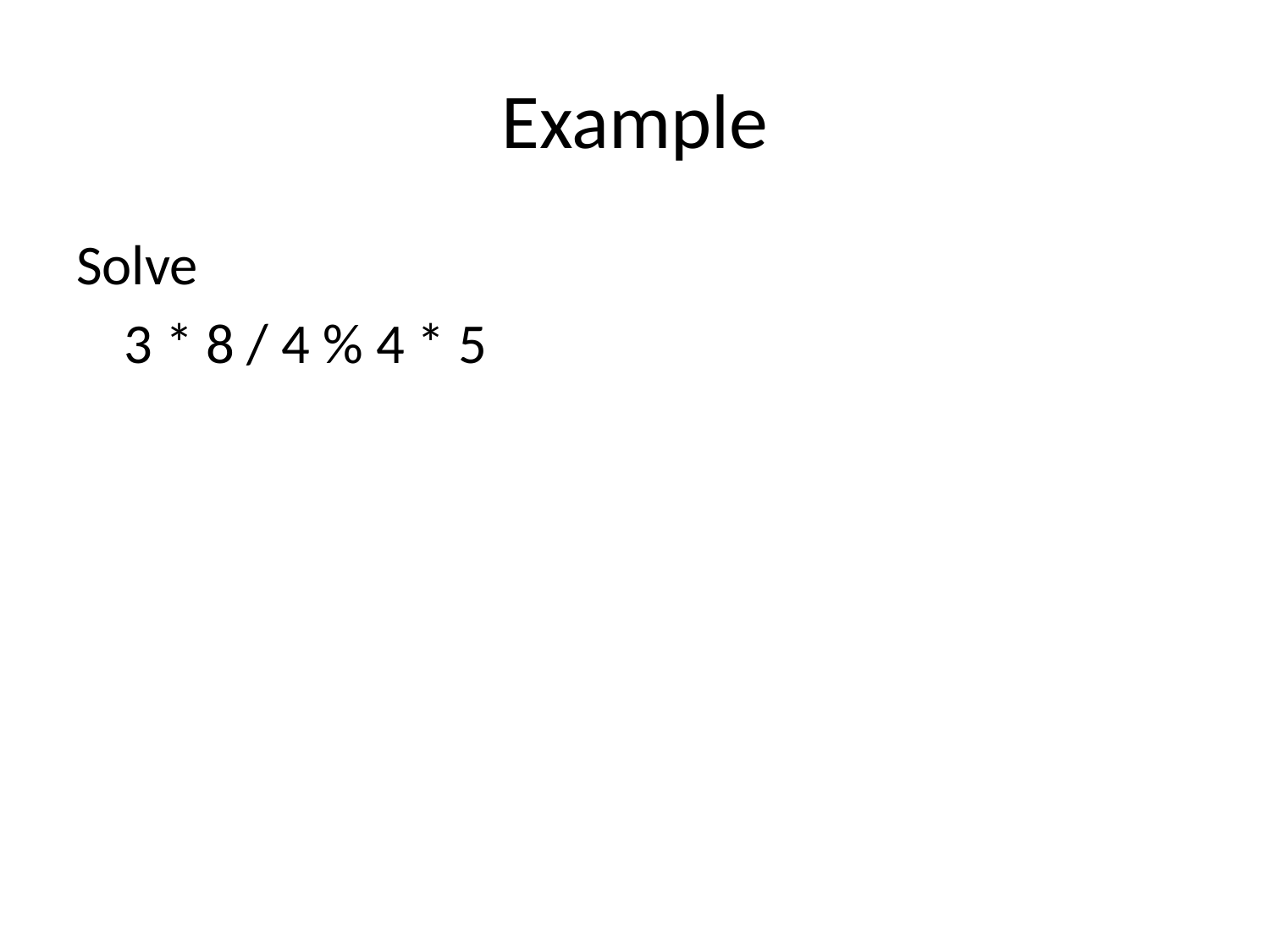

# Example
Solve
	3 * 8 / 4 % 4 * 5